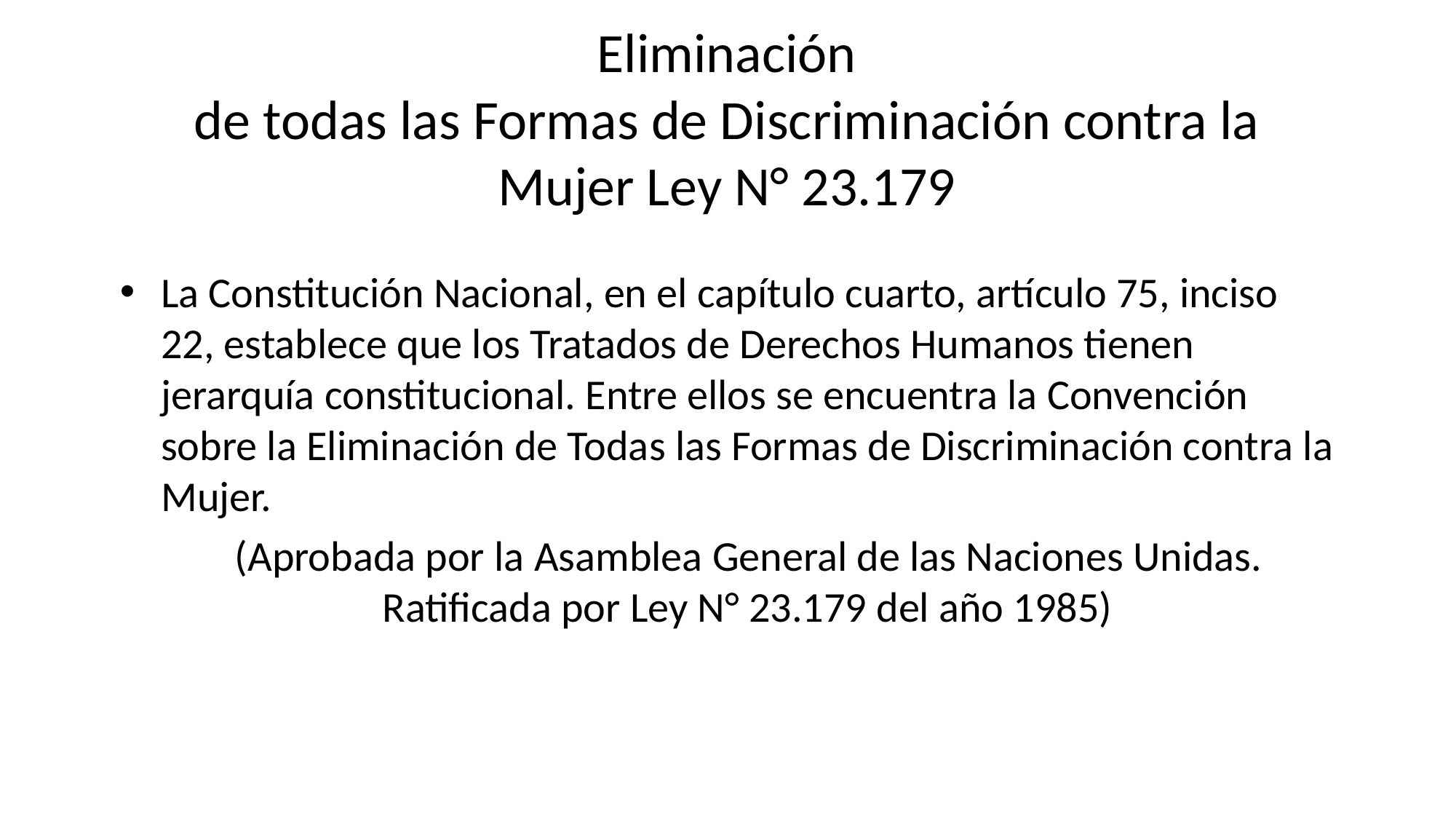

# Eliminación de todas las Formas de Discriminación contra la Mujer Ley N° 23.179
La Constitución Nacional, en el capítulo cuarto, artículo 75, inciso 22, establece que los Tratados de Derechos Humanos tienen jerarquía constitucional. Entre ellos se encuentra la Convención sobre la Eliminación de Todas las Formas de Discriminación contra la Mujer.
(Aprobada por la Asamblea General de las Naciones Unidas. Ratificada por Ley N° 23.179 del año 1985)